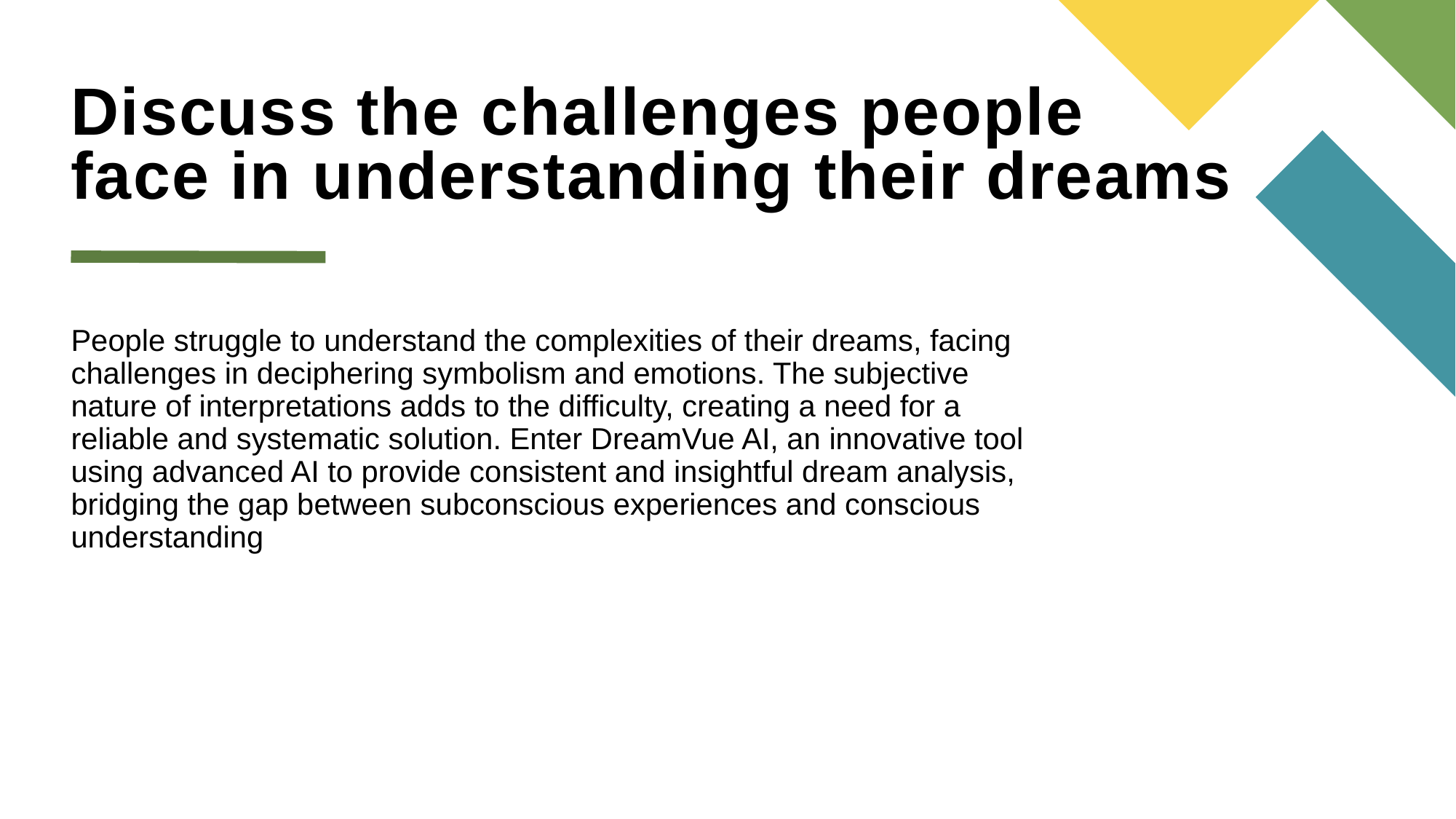

# Discuss the challenges people face in understanding their dreams
People struggle to understand the complexities of their dreams, facing challenges in deciphering symbolism and emotions. The subjective nature of interpretations adds to the difficulty, creating a need for a reliable and systematic solution. Enter DreamVue AI, an innovative tool using advanced AI to provide consistent and insightful dream analysis, bridging the gap between subconscious experiences and conscious understanding